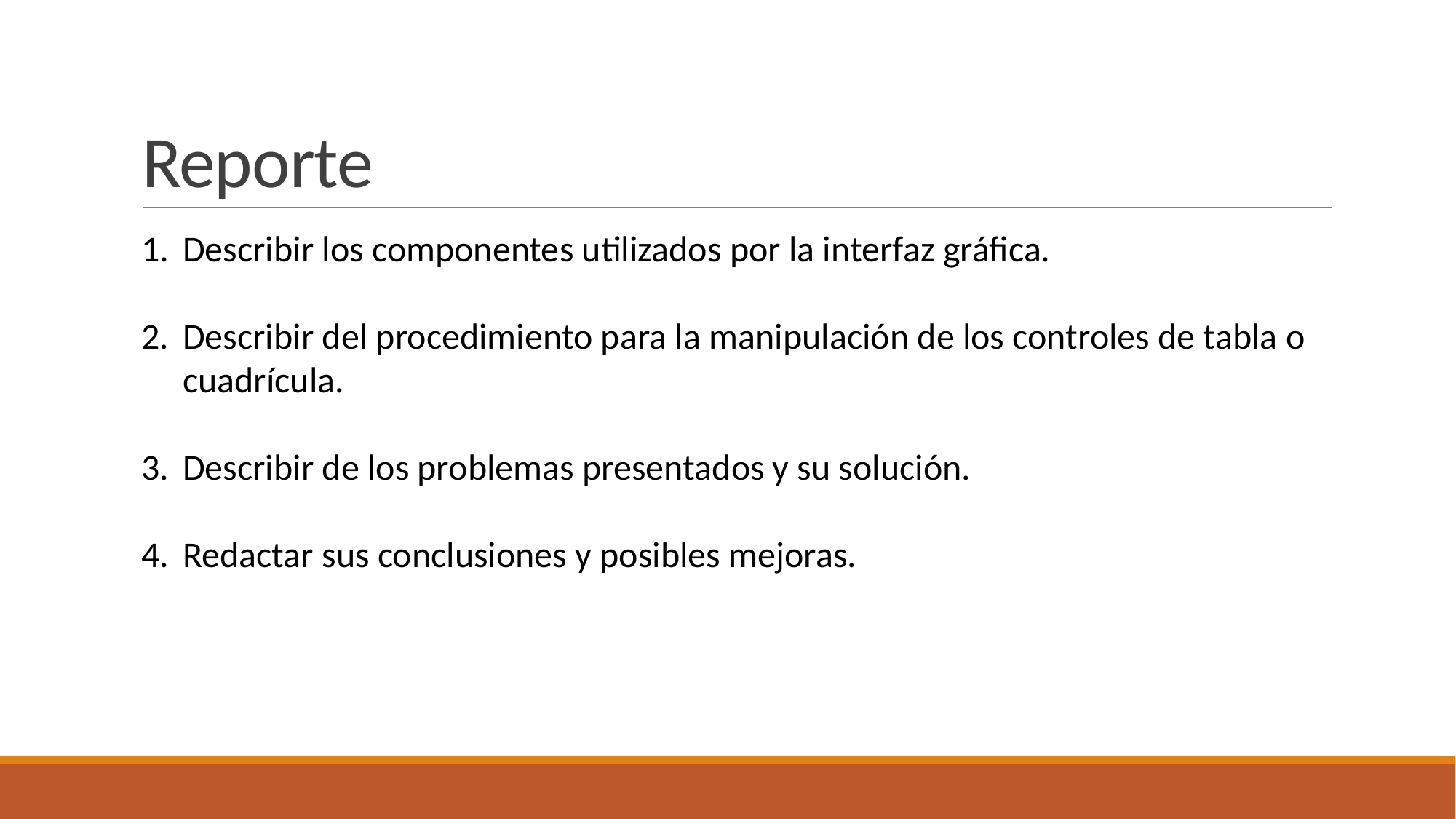

# Reporte
Describir los componentes utilizados por la interfaz gráfica.

Describir del procedimiento para la manipulación de los controles de tabla o cuadrícula.

Describir de los problemas presentados y su solución.

Redactar sus conclusiones y posibles mejoras.